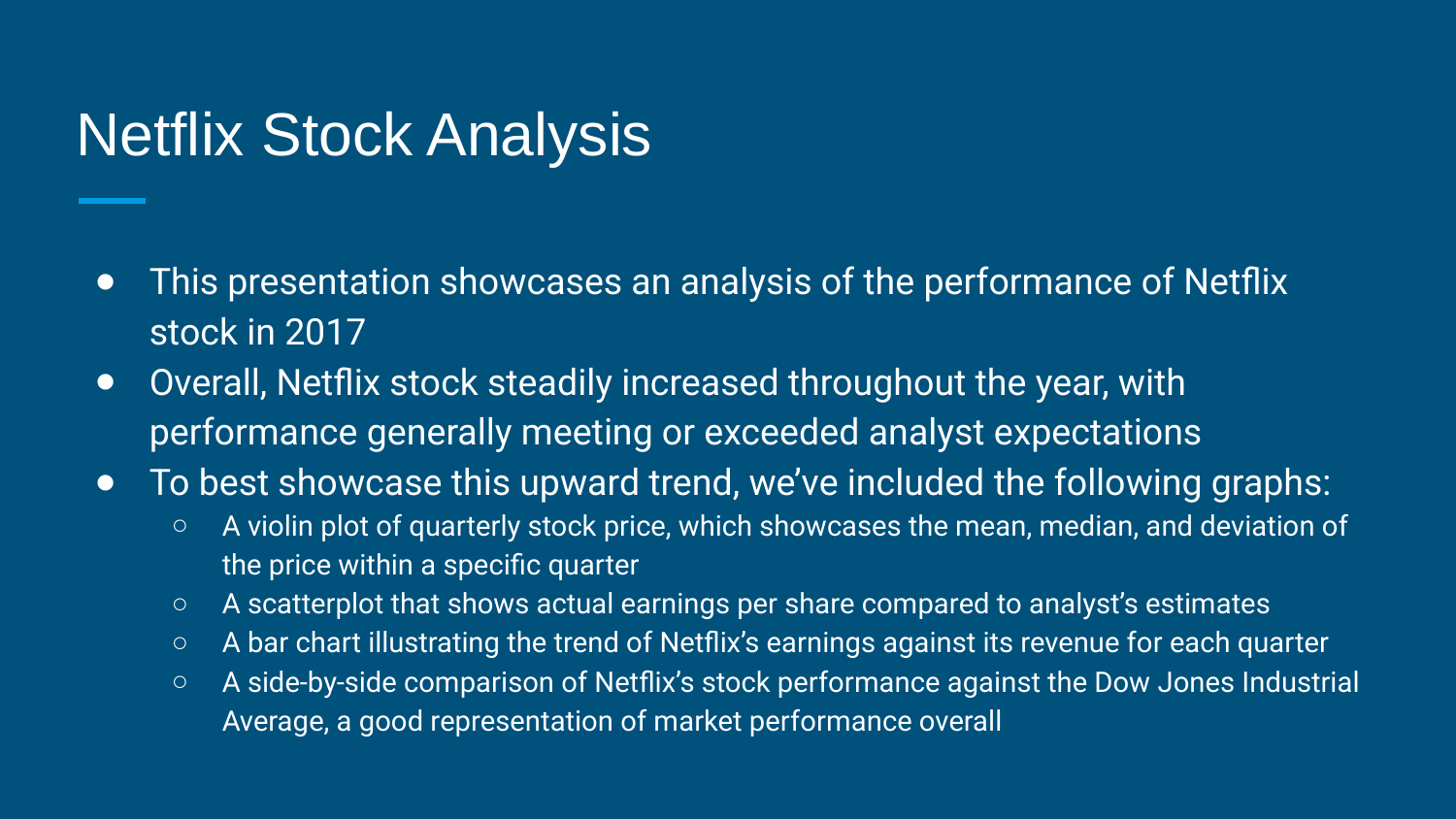

# Netflix Stock Analysis
This presentation showcases an analysis of the performance of Netflix stock in 2017
Overall, Netflix stock steadily increased throughout the year, with performance generally meeting or exceeded analyst expectations
To best showcase this upward trend, we’ve included the following graphs:
A violin plot of quarterly stock price, which showcases the mean, median, and deviation of the price within a specific quarter
A scatterplot that shows actual earnings per share compared to analyst’s estimates
A bar chart illustrating the trend of Netflix’s earnings against its revenue for each quarter
A side-by-side comparison of Netflix’s stock performance against the Dow Jones Industrial Average, a good representation of market performance overall